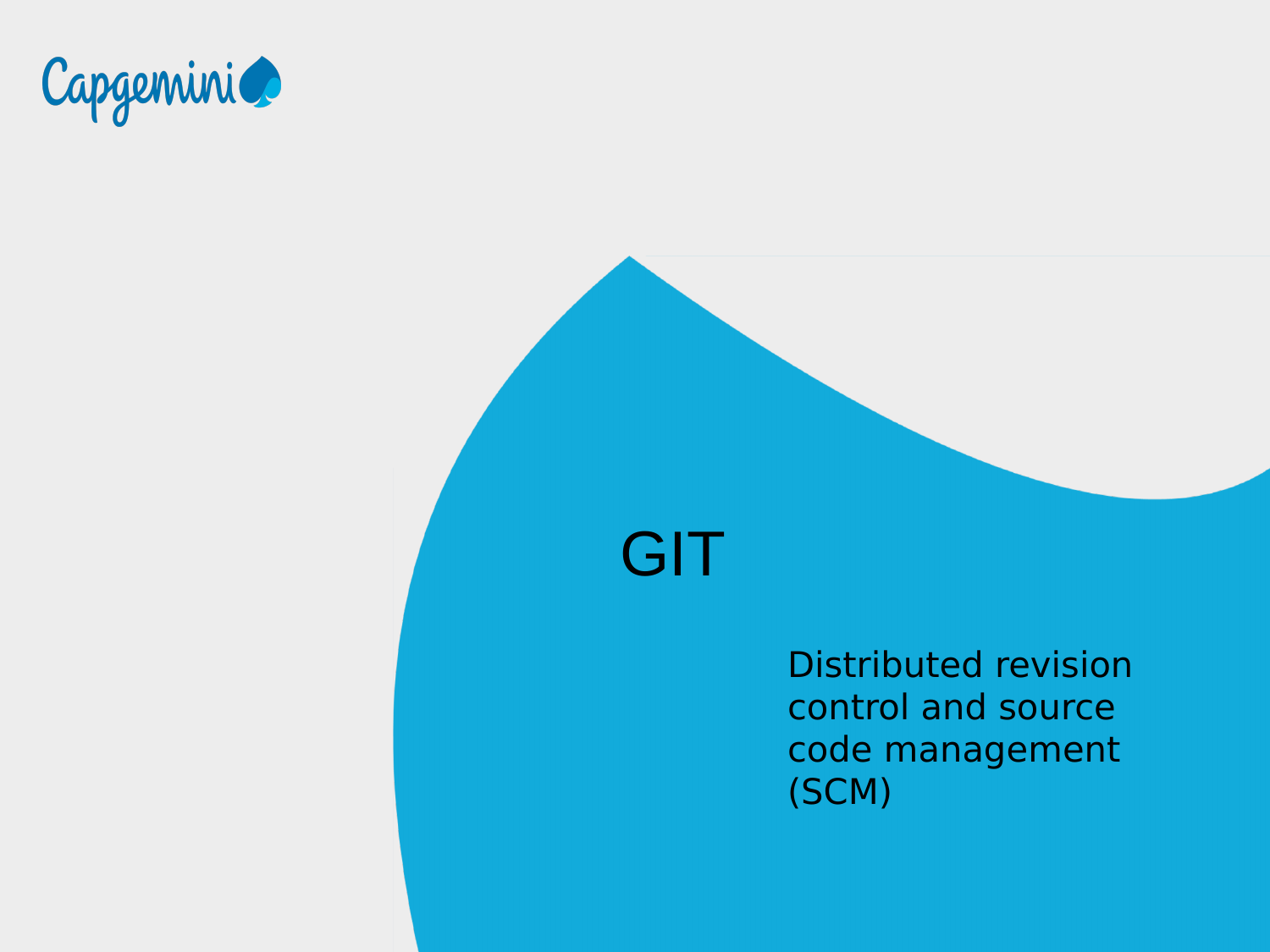

GIT
Distributed revision control and source code management (SCM)